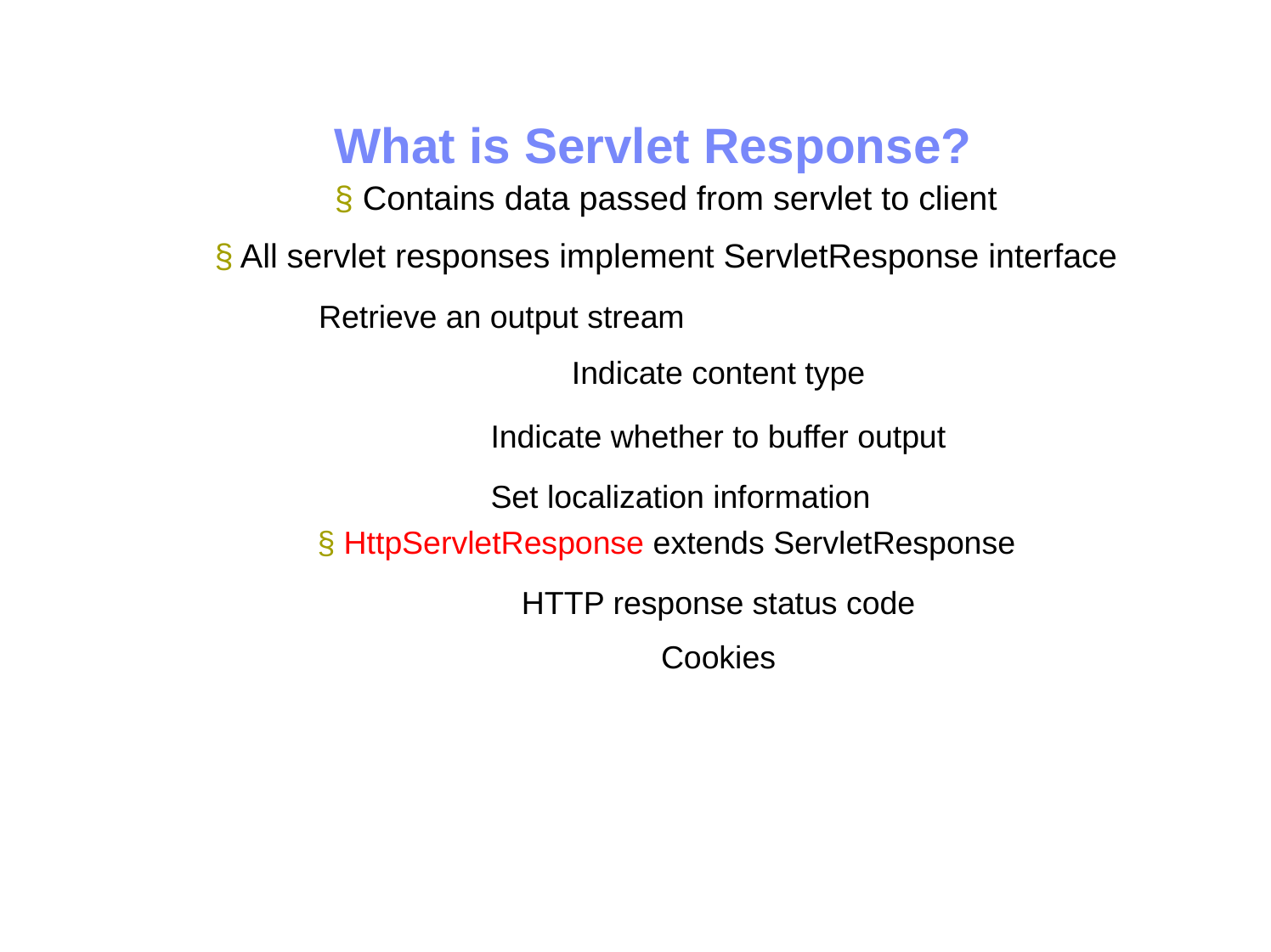

Antrix Consultancy Services

What is Servlet Response?

§ Contains data passed from servlet to client

§ All servlet responses implement ServletResponse interface
	Retrieve an output stream

Indicate content type

Indicate whether to buffer output
Set localization information

§ HttpServletResponse extends ServletResponse

HTTP response status code

Cookies

Madhusudhanan.P.K.